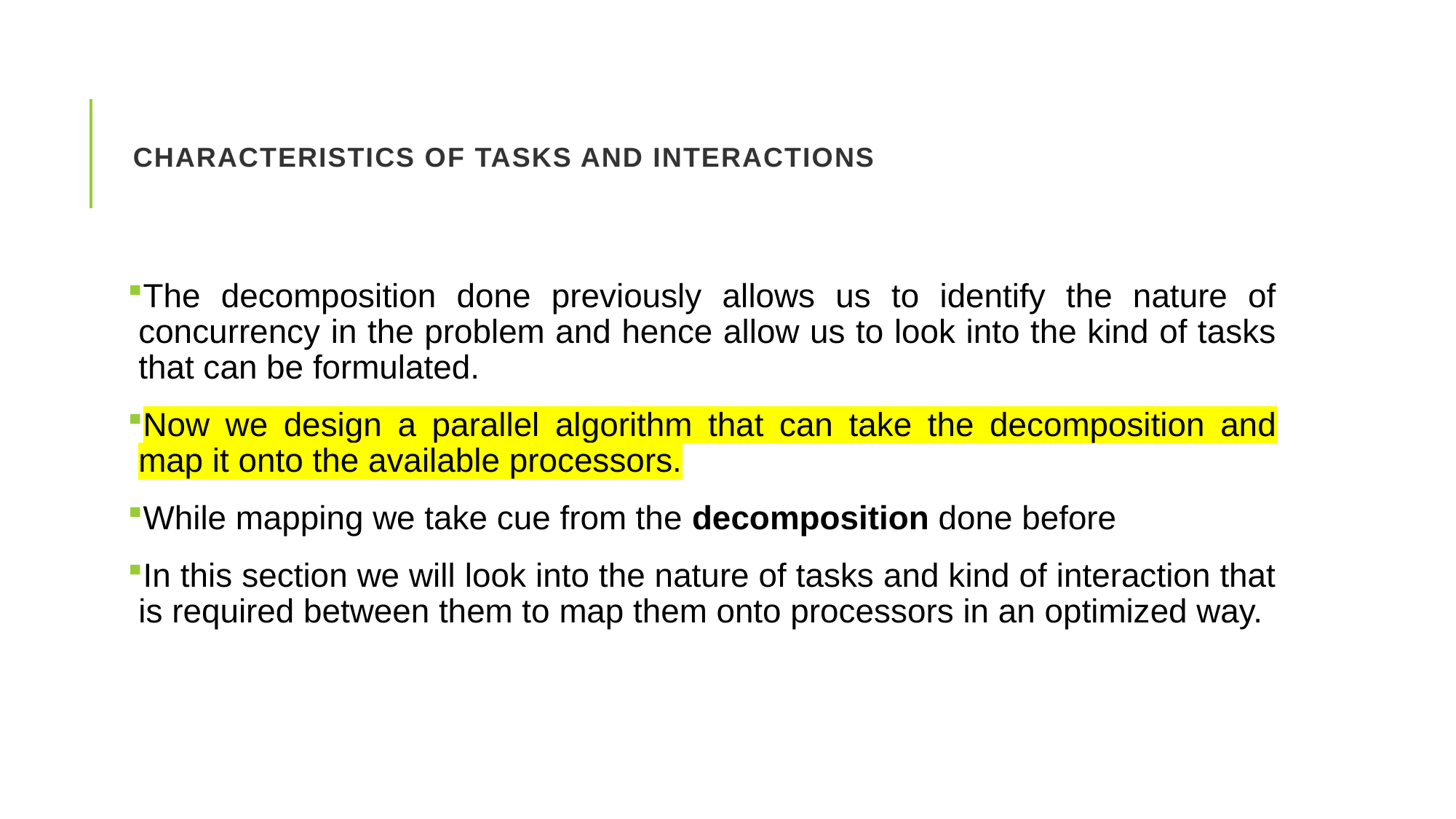

# Characteristics of Tasks and Interactions
The decomposition done previously allows us to identify the nature of concurrency in the problem and hence allow us to look into the kind of tasks that can be formulated.
Now we design a parallel algorithm that can take the decomposition and map it onto the available processors.
While mapping we take cue from the decomposition done before
In this section we will look into the nature of tasks and kind of interaction that is required between them to map them onto processors in an optimized way.